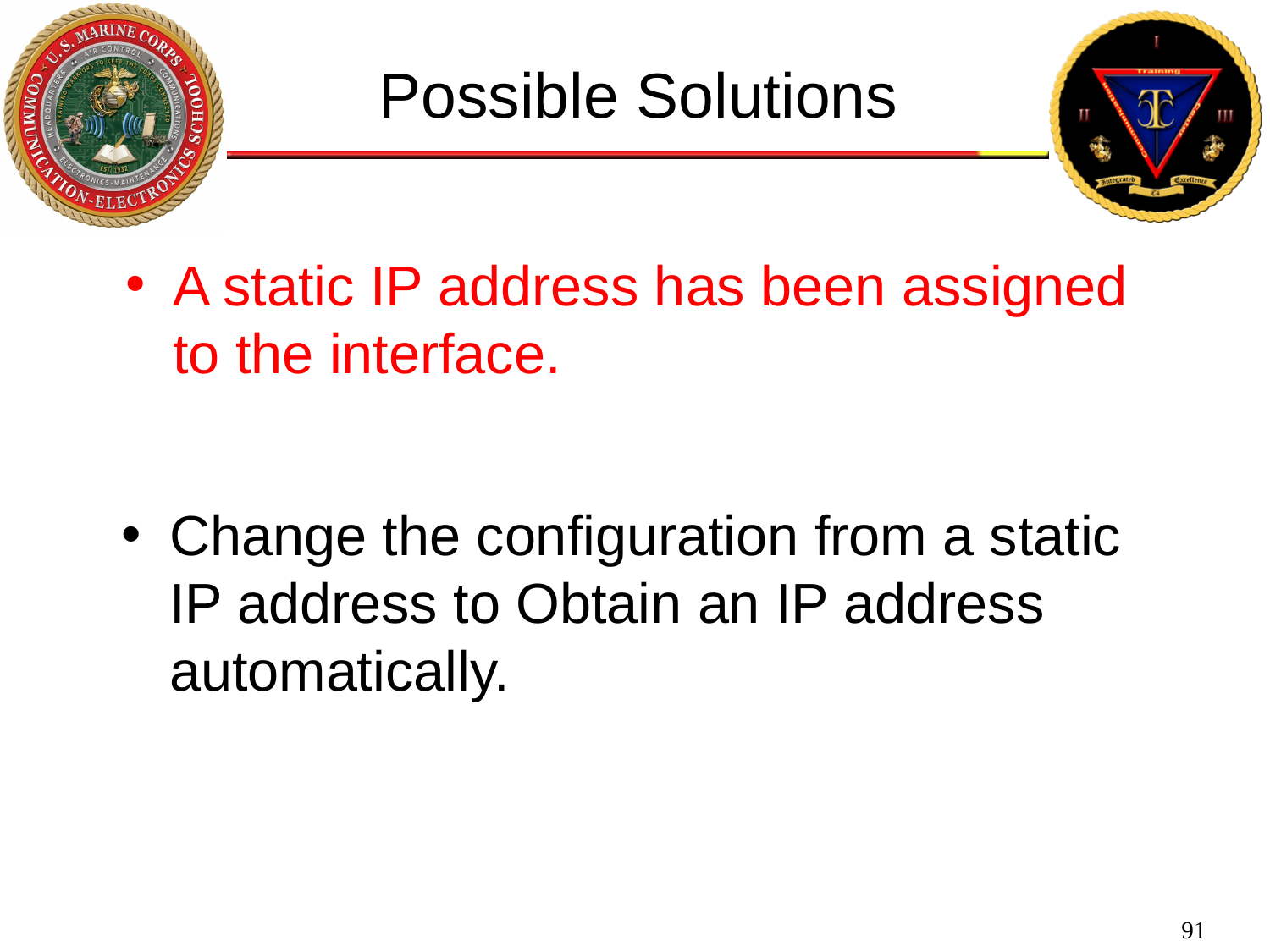

Possible Solutions
A static IP address has been assigned to the interface.

Change the configuration from a static IP address to Obtain an IP address automatically.